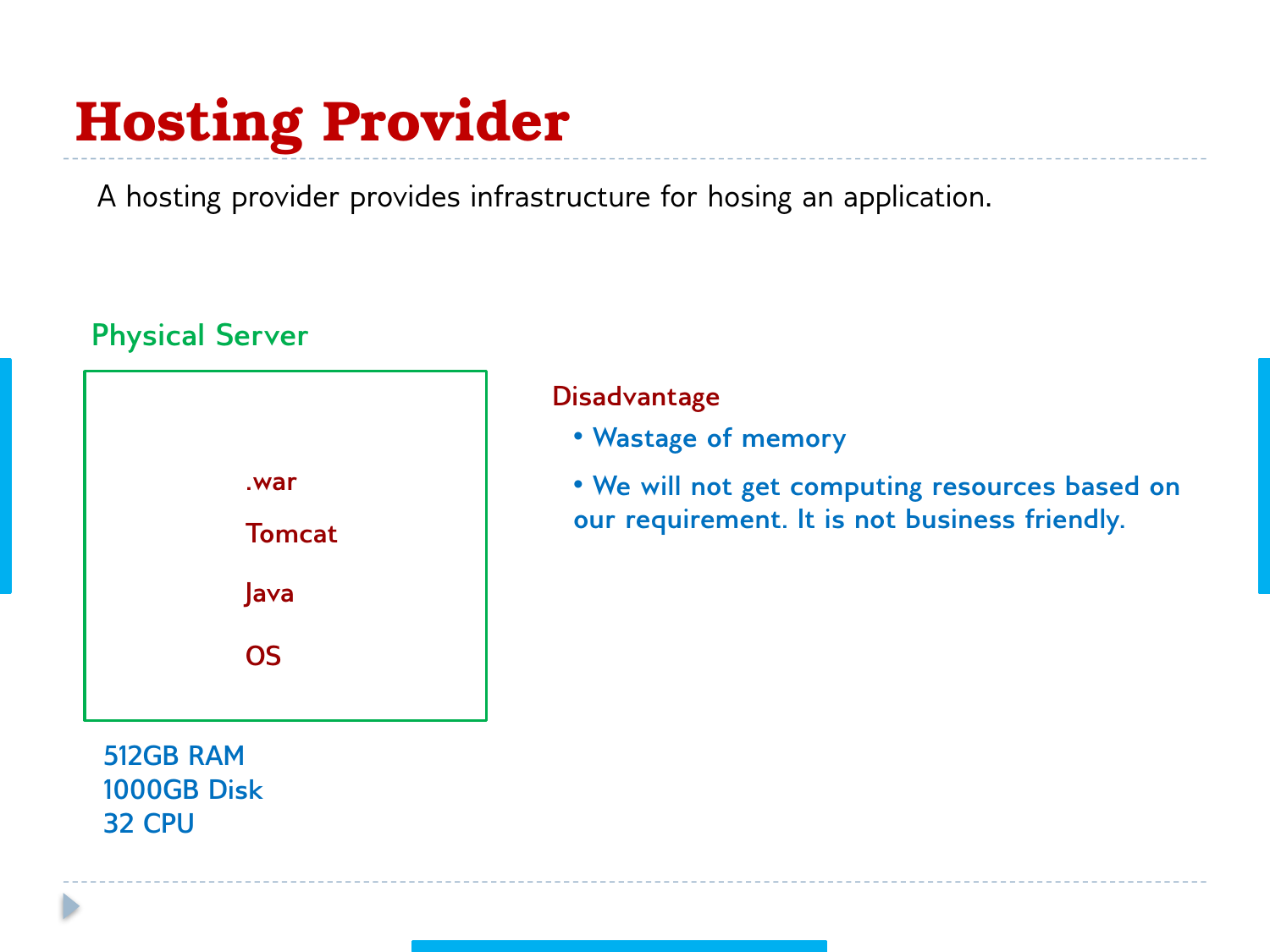

# Hosting Provider
A hosting provider provides infrastructure for hosing an application.
Physical Server

Disadvantage
 Wastage of memory
.war
 We will not get computing resources based on our requirement. It is not business friendly.
Tomcat
Java
OS
512GB RAM
1000GB Disk
32 CPU